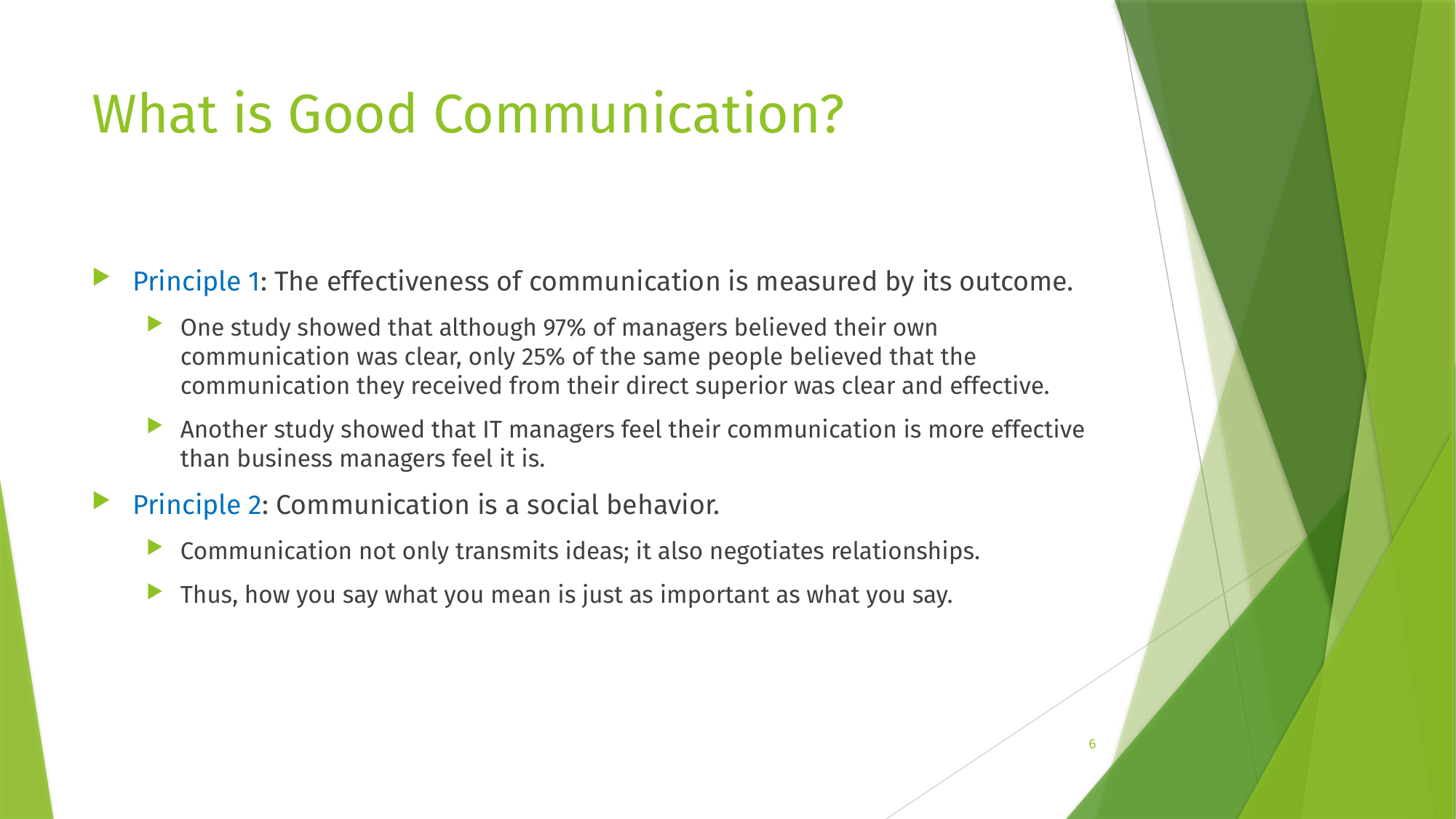

# What is Good Communication?
Principle 1: The effectiveness of communication is measured by its outcome.
One study showed that although 97% of managers believed their own communication was clear, only 25% of the same people believed that the communication they received from their direct superior was clear and effective.
Another study showed that IT managers feel their communication is more effective than business managers feel it is.
Principle 2: Communication is a social behavior.
Communication not only transmits ideas; it also negotiates relationships.
Thus, how you say what you mean is just as important as what you say.

6